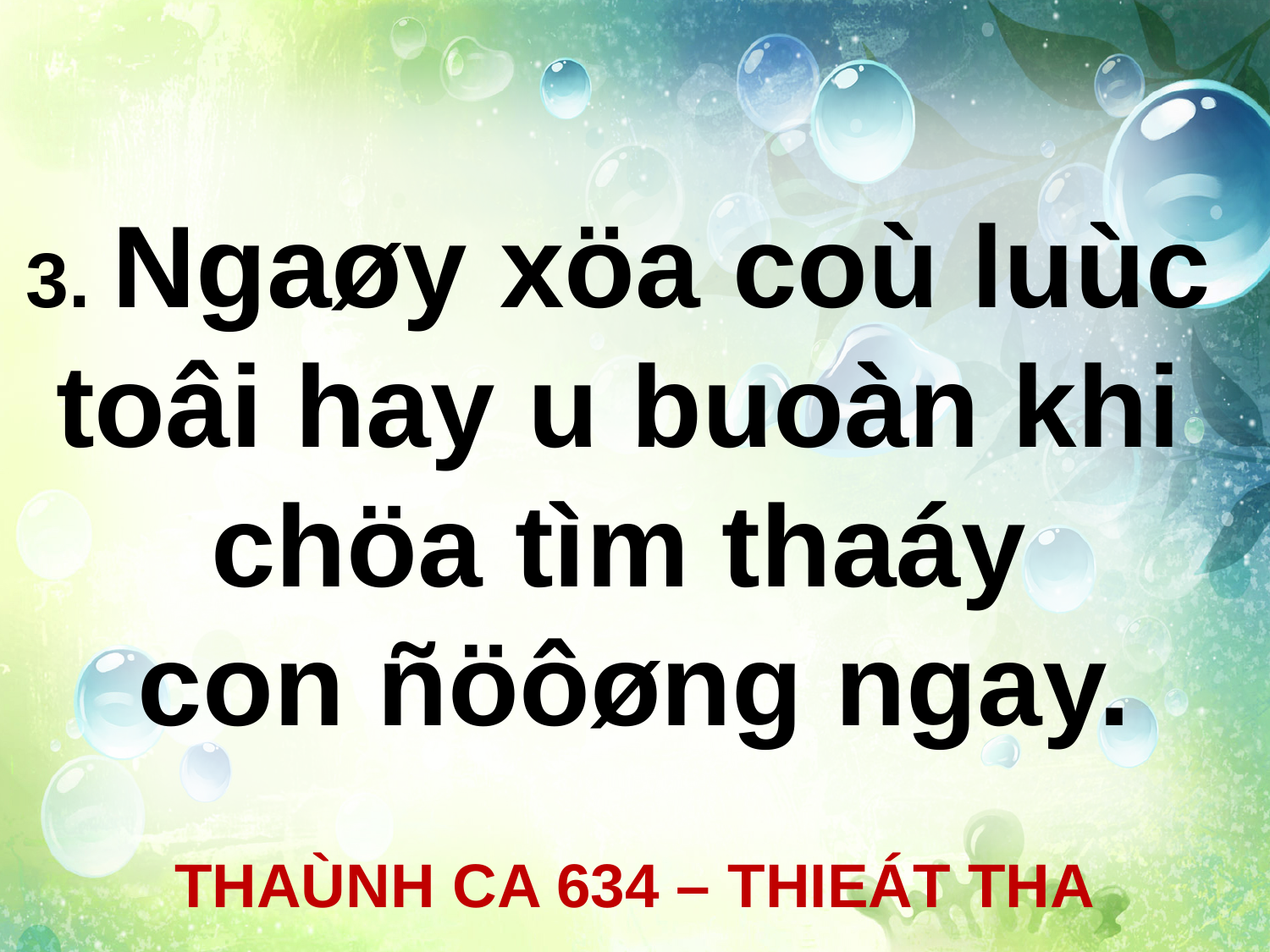

3. Ngaøy xöa coù luùc
toâi hay u buoàn khi
chöa tìm thaáy
con ñöôøng ngay.
THAÙNH CA 634 – THIEÁT THA